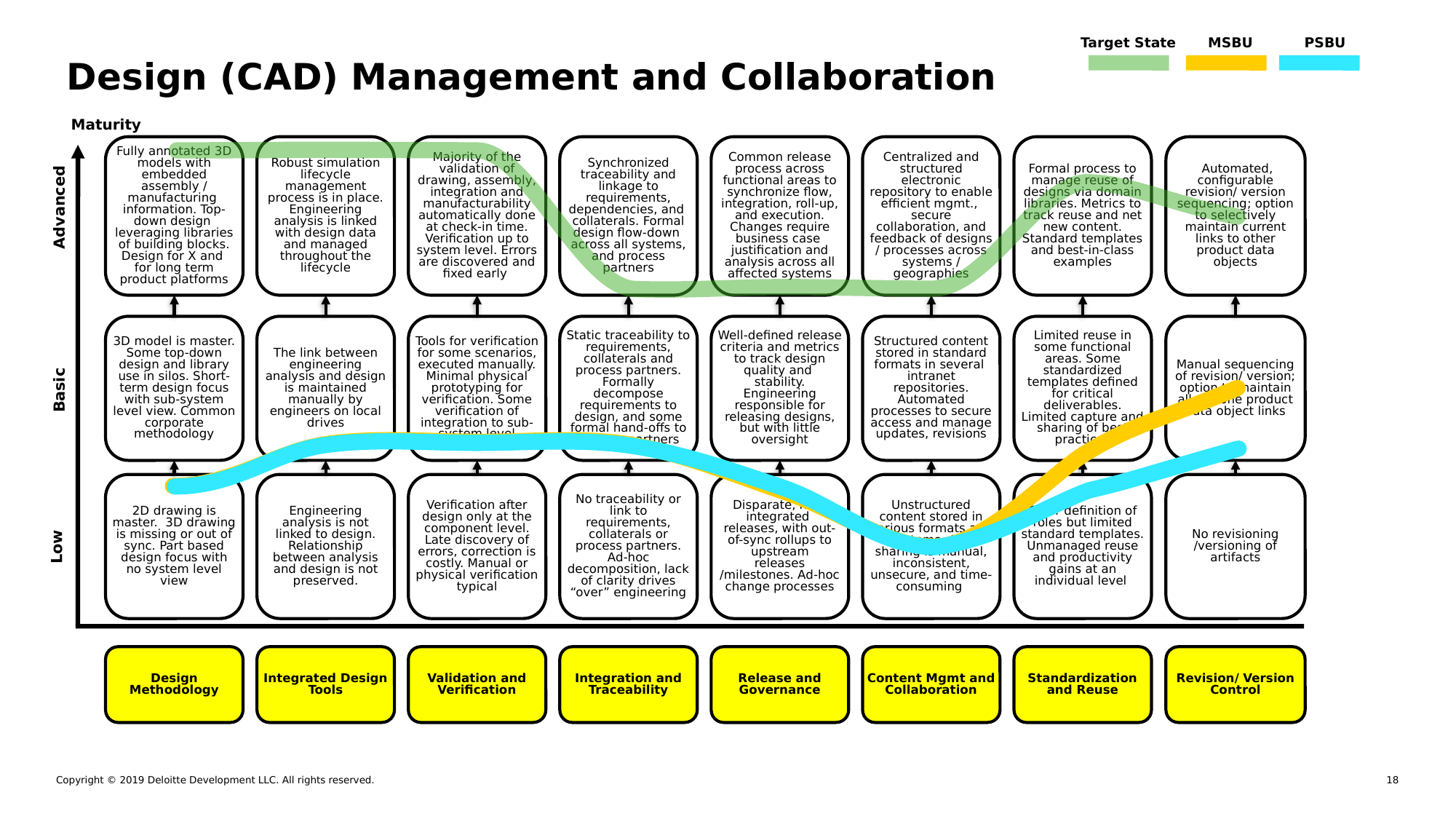

Target State

MSBU

PSBU

Design (CAD) Management and Collaboration
Maturity
Fully annotated 3D models with embedded assembly / manufacturing  information. Top-down design  leveraging libraries of building blocks. Design for X and  for long term product platforms
Robust simulation lifecycle management process is in place. Engineering analysis is linked with design data and managed throughout the lifecycle
Majority of the validation of drawing, assembly, integration and manufacturability automatically done at check-in time. Verification up to system level. Errors are discovered and fixed early
Synchronized traceability and linkage to requirements, dependencies, and  collaterals. Formal design flow-down  across all systems, and process partners
Common release process across functional areas to synchronize flow, integration, roll-up, and execution. Changes require business case  justification and analysis across all affected systems
Centralized and structured electronic repository to enable efficient mgmt.,  secure collaboration, and feedback of designs / processes across systems / geographies
Formal process to manage reuse of designs via domain libraries. Metrics to track reuse and net new content. Standard templates and best-in-class examples
 Automated, configurable revision/ version sequencing; option to selectively maintain current links to other product data objects

Advanced
3D model is master. Some top-down design and library use in silos. Short-term design focus with sub-system level view. Common corporate methodology
The link between engineering analysis and design is maintained manually by engineers on local drives
Tools for verification for some scenarios, executed manually. Minimal physical prototyping for verification. Some verification of integration to sub-system level
Static traceability to requirements, collaterals and process partners. Formally decompose requirements to design, and some formal hand-offs to process partners
Well-defined release criteria and metrics to track design quality and  stability. Engineering responsible for releasing designs, but with little oversight
Structured content stored in standard formats in several  intranet repositories. Automated processes to secure access and manage updates, revisions
Limited reuse in some functional areas. Some standardized templates defined for critical deliverables. Limited capture and sharing of best practices
Manual sequencing of revision/ version; option to maintain all or none product data object links
Basic

2D drawing is master.  3D drawing is missing or out of sync. Part based design focus with no system level view
Engineering analysis is not linked to design. Relationship between analysis and design is not preserved.
Verification after design only at the component level. Late discovery of errors, correction is costly. Manual or physical verification typical
No traceability or link to requirements, collaterals or process partners. Ad-hoc decomposition, lack of clarity drives “over” engineering
Disparate, non-integrated  releases, with out-of-sync rollups to upstream releases /milestones. Ad-hoc change processes
Unstructured content stored in various formats and systems. Any sharing is manual, inconsistent, unsecure, and time-consuming
Clear definition of roles but limited standard templates. Unmanaged reuse and productivity gains at an individual level
No revisioning /versioning of artifacts
Low

Design Methodology
Integrated Design Tools
Validation and Verification
Integration and Traceability
Release and Governance
Content Mgmt and Collaboration
Standardization and Reuse
Revision/ Version Control
18